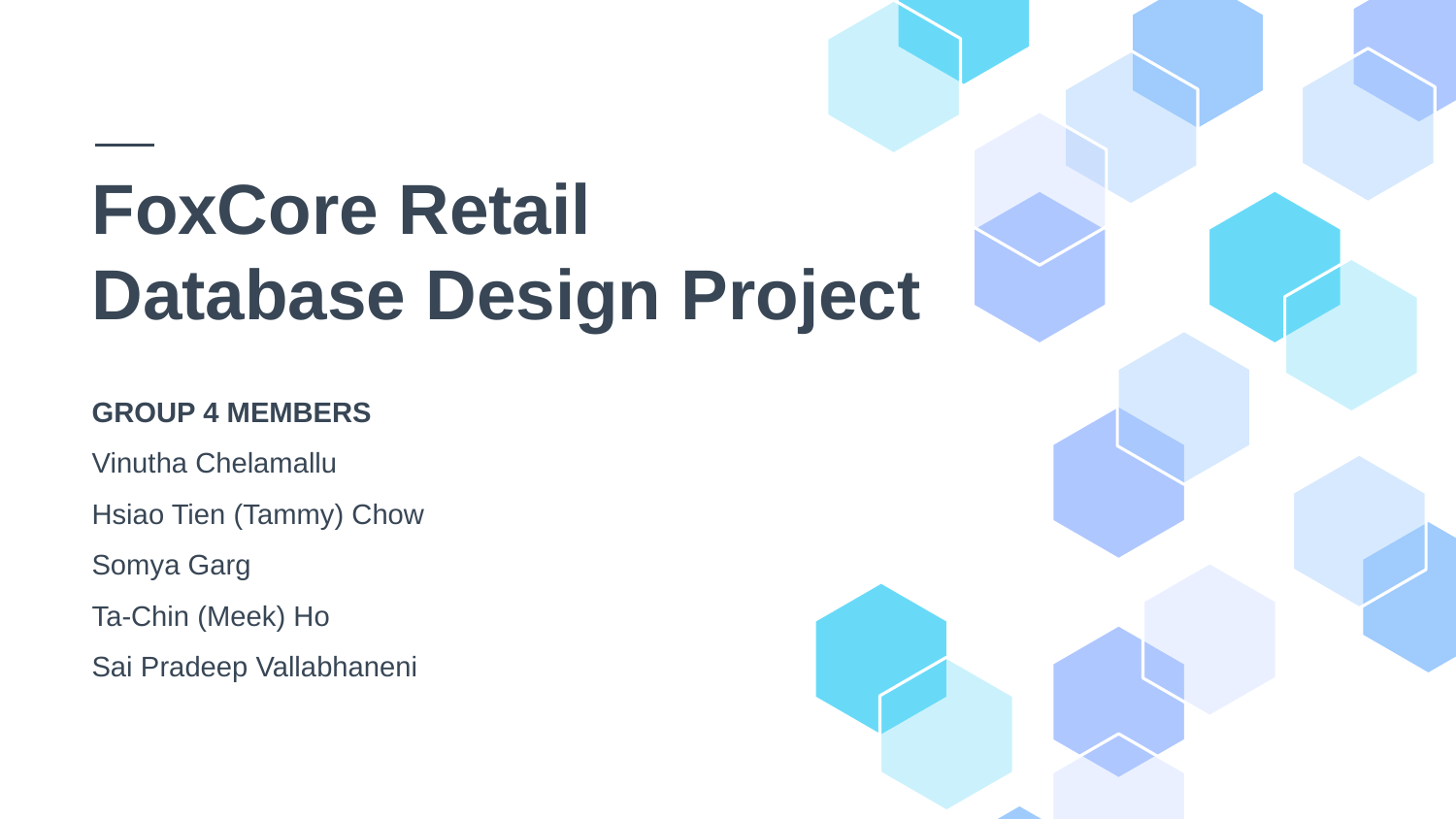

# FoxCore Retail
Database Design Project

GROUP 4 MEMBERS
Vinutha Chelamallu
Hsiao Tien (Tammy) Chow
Somya Garg
Ta-Chin (Meek) Ho
Sai Pradeep Vallabhaneni